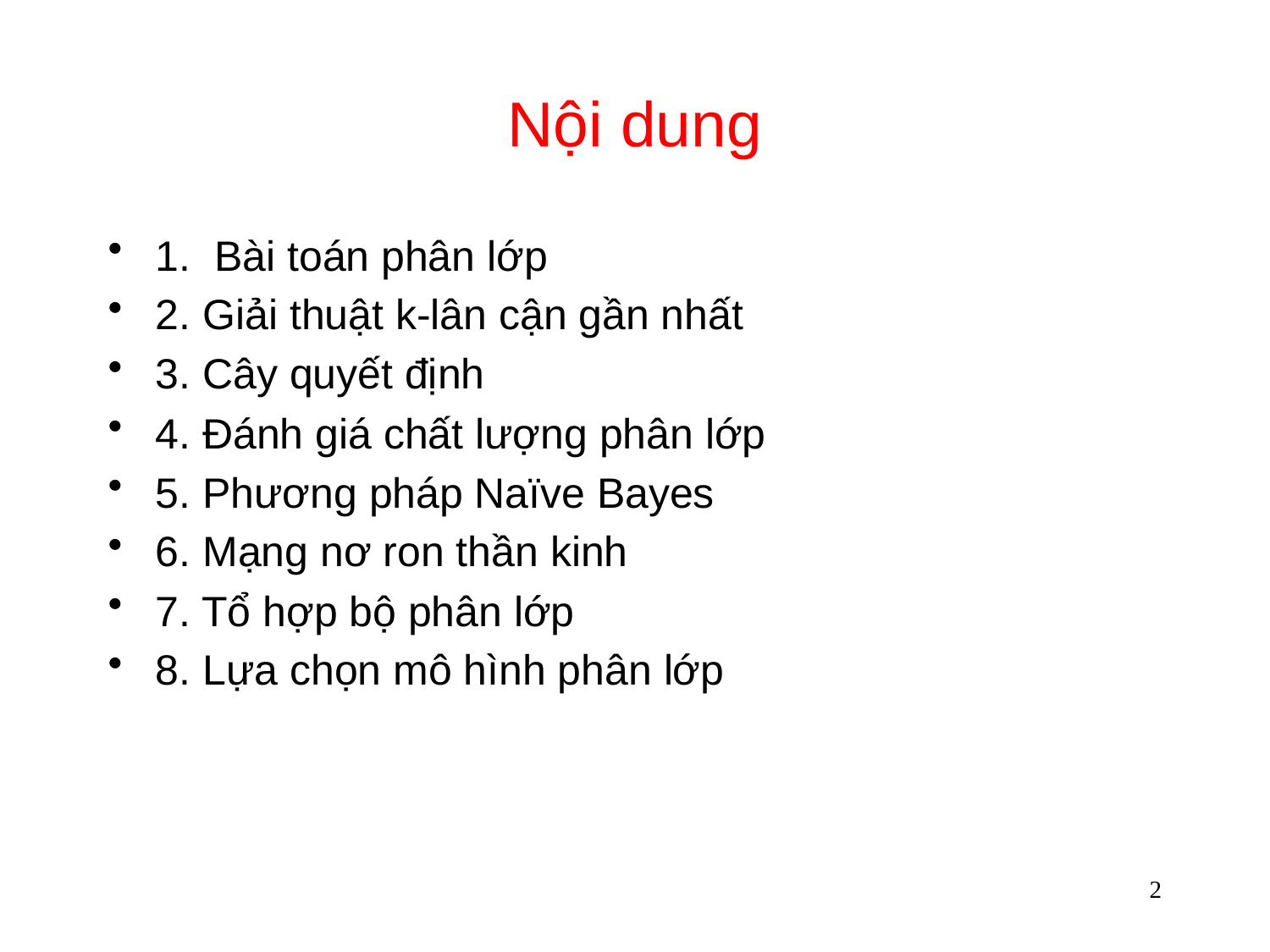

# Nội dung
1.  Bài toán phân lớp
2. Giải thuật k-lân cận gần nhất
3. Cây quyết định
4. Đánh giá chất lượng phân lớp
5. Phương pháp Naïve Bayes
6. Mạng nơ ron thần kinh
7. Tổ hợp bộ phân lớp
8. Lựa chọn mô hình phân lớp
2